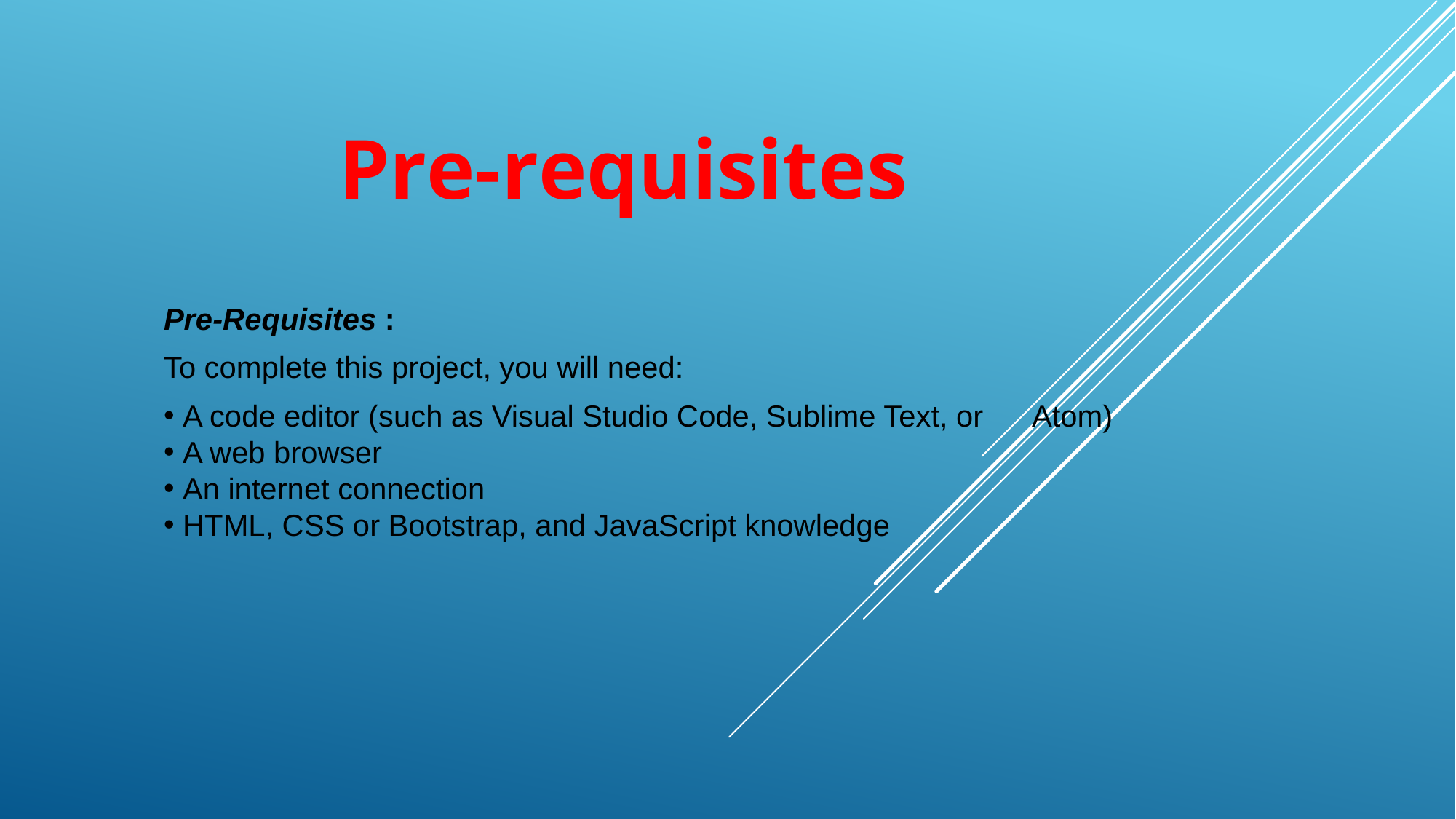

# Pre-requisites
Pre-Requisites :
To complete this project, you will need:
 A code editor (such as Visual Studio Code, Sublime Text, or      Atom)
 A web browser
 An internet connection
 HTML, CSS or Bootstrap, and JavaScript knowledge